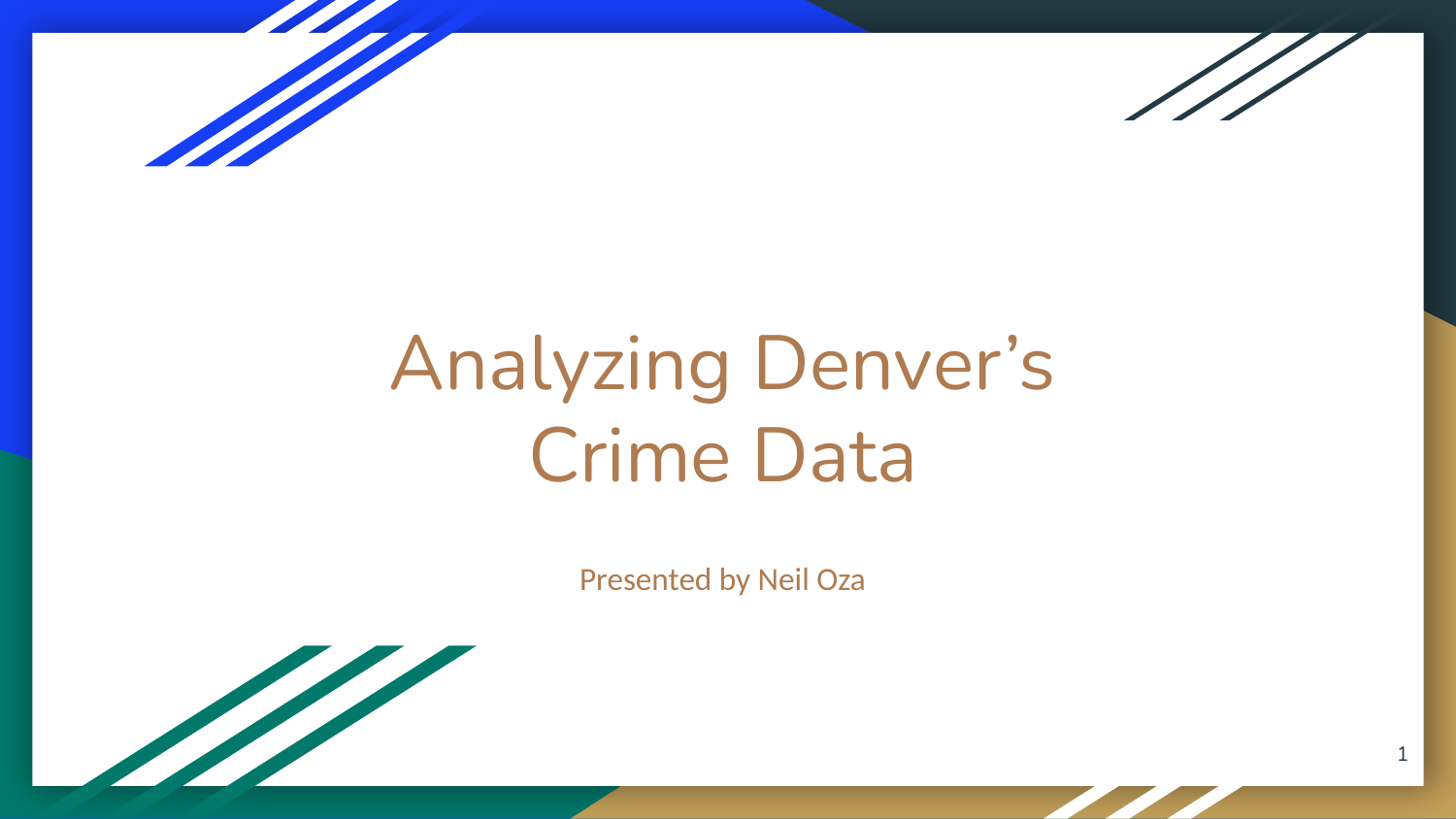

# Analyzing Denver’s Crime Data
Presented by Neil Oza
1